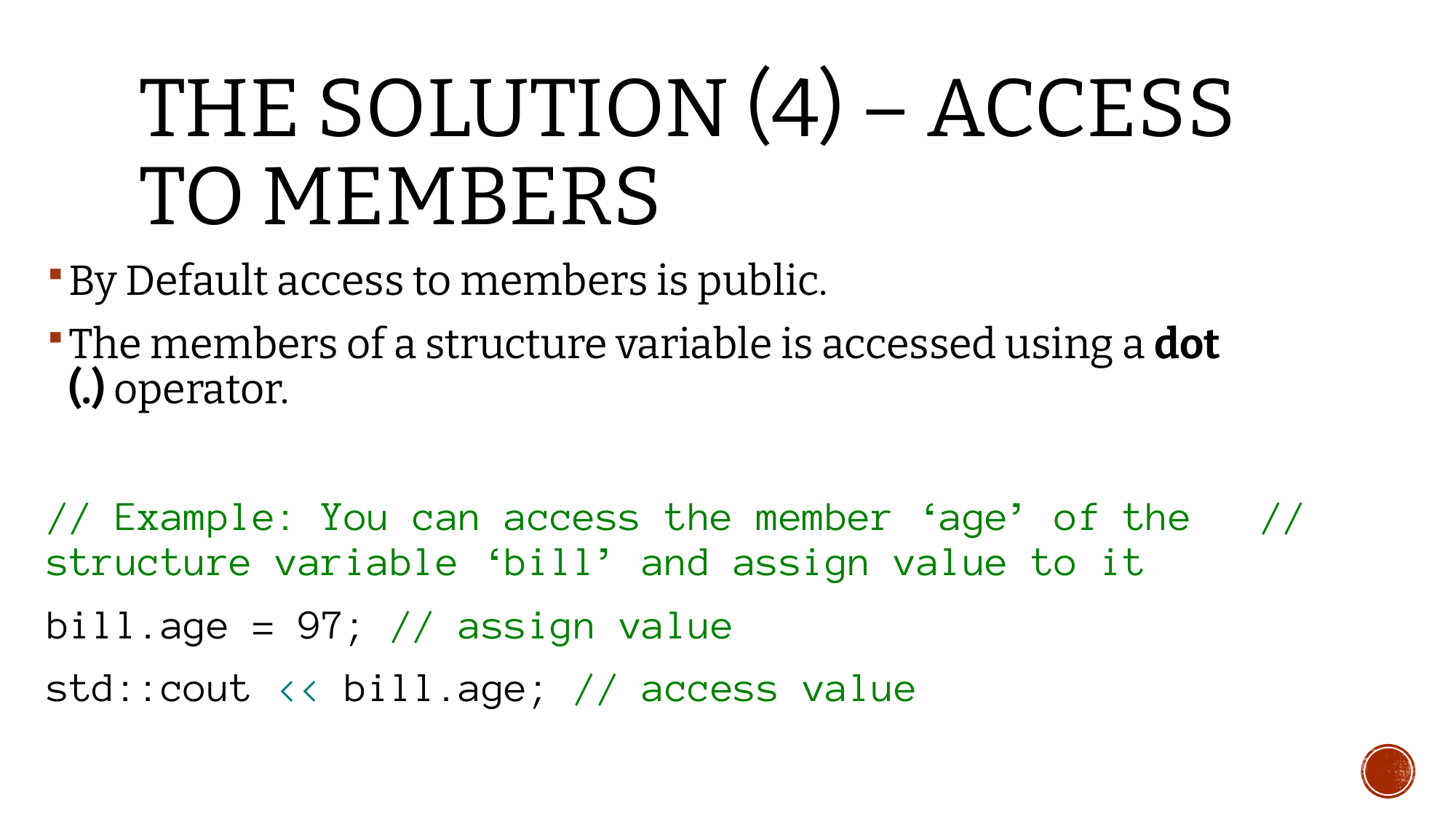

# The solution (4) – ACCESS to members
By Default access to members is public.
The members of a structure variable is accessed using a dot (.) operator.

// Example: You can access the member ‘age’ of the   // structure variable ‘bill’ and assign value to it
bill.age = 97; // assign value
std::cout << bill.age; // access value